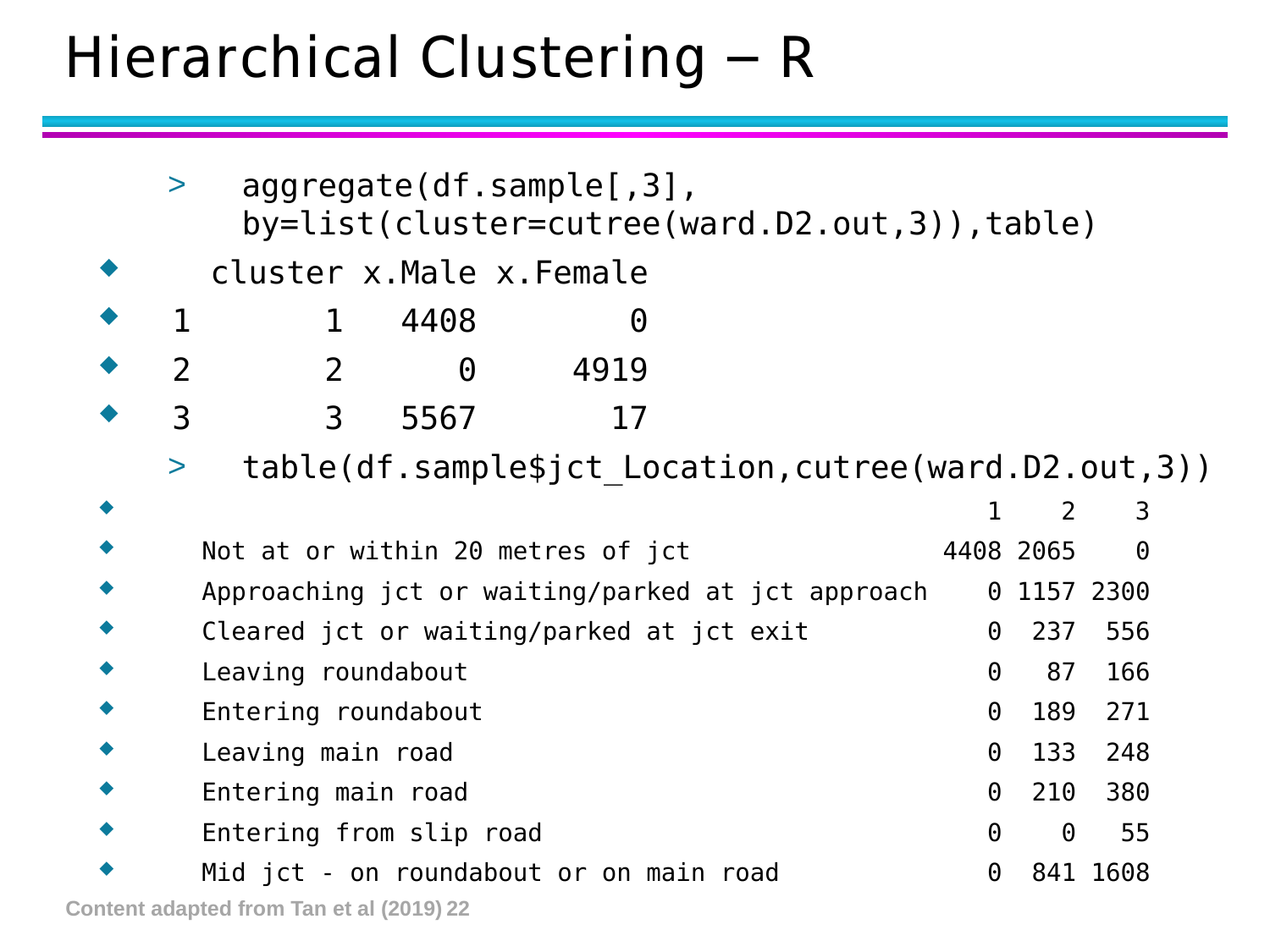

# Hierarchical Clustering – R
aggregate(df.sample[,3],
by=list(cluster=cutree(ward.D2.out,3)),table)
  cluster x.Male x.Female
1       1   4408        0
2       2      0     4919
3       3   5567       17
table(df.sample$jct_Location,cutree(ward.D2.out,3))
                                                       1    2    3
  Not at or within 20 metres of jct                 4408 2065    0
  Approaching jct or waiting/parked at jct approach    0 1157 2300
  Cleared jct or waiting/parked at jct exit            0  237  556
  Leaving roundabout                                   0   87  166
  Entering roundabout                                  0  189  271
  Leaving main road                                    0  133  248
  Entering main road                                   0  210  380
  Entering from slip road                              0    0   55
  Mid jct - on roundabout or on main road              0  841 1608